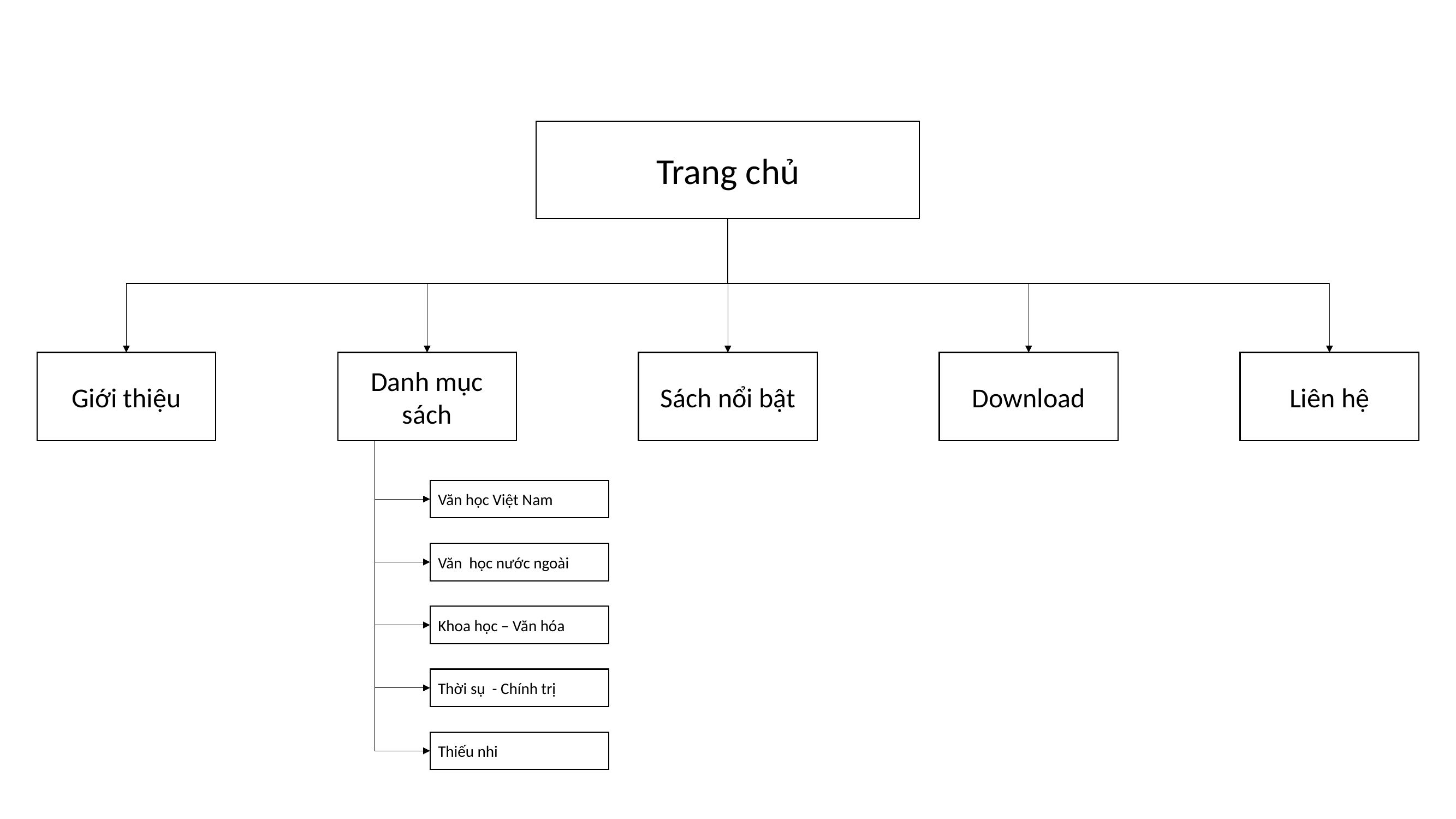

Trang chủ
Giới thiệu
Danh mục
sách
Sách nổi bật
Download
Liên hệ
Văn học Việt Nam
Văn  học nước ngoài
Khoa học – Văn hóa
Thời sụ  - Chính trị
Thiếu nhi